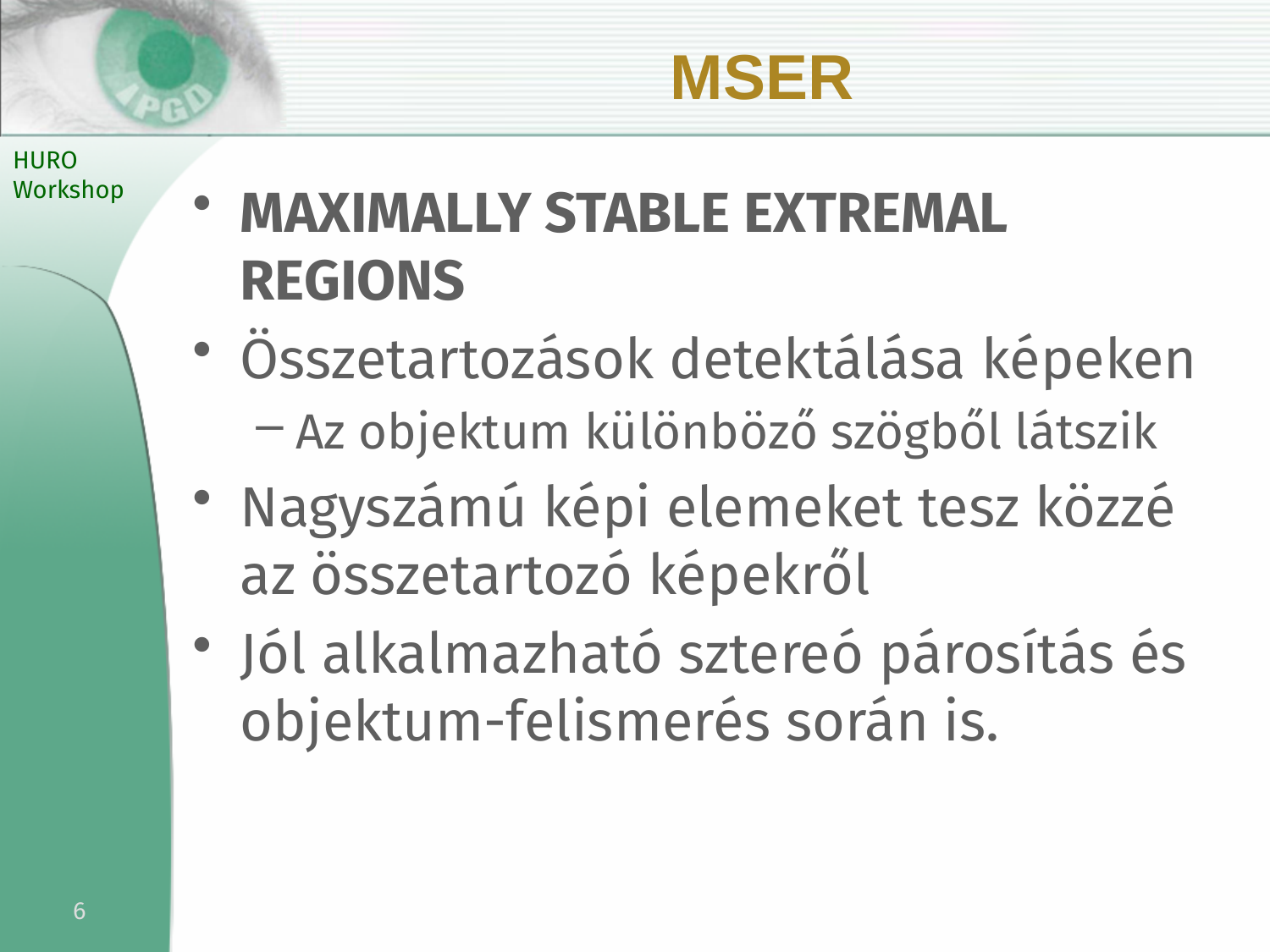

# MSER
Maximally Stable Extremal Regions
Összetartozások detektálása képeken
Az objektum különböző szögből látszik
Nagyszámú képi elemeket tesz közzé az összetartozó képekről
Jól alkalmazható sztereó párosítás és objektum-felismerés során is.

6